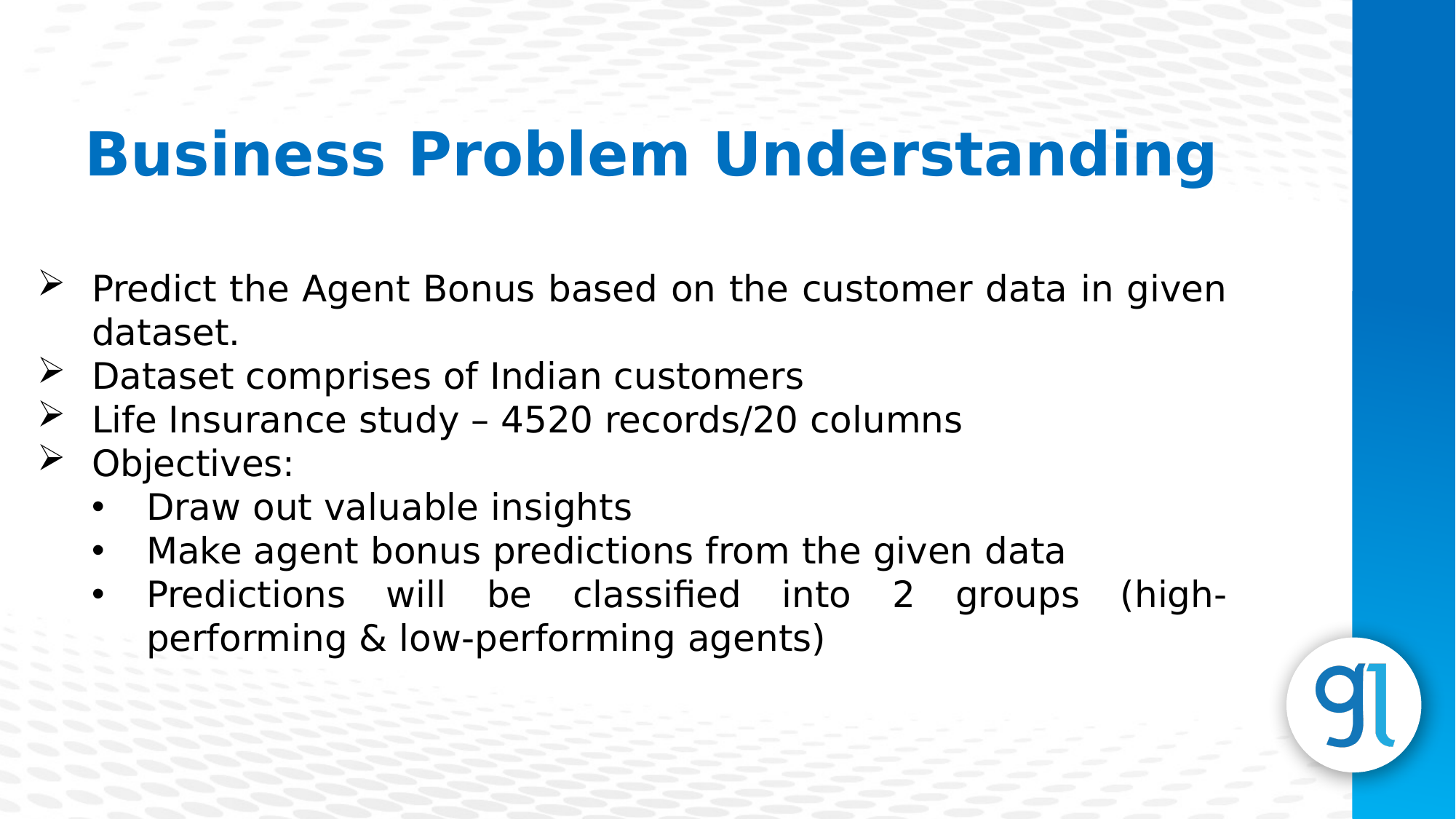

Business Problem Understanding
Predict the Agent Bonus based on the customer data in given dataset.
Dataset comprises of Indian customers
Life Insurance study – 4520 records/20 columns
Objectives:
Draw out valuable insights
Make agent bonus predictions from the given data
Predictions will be classified into 2 groups (high-performing & low-performing agents)